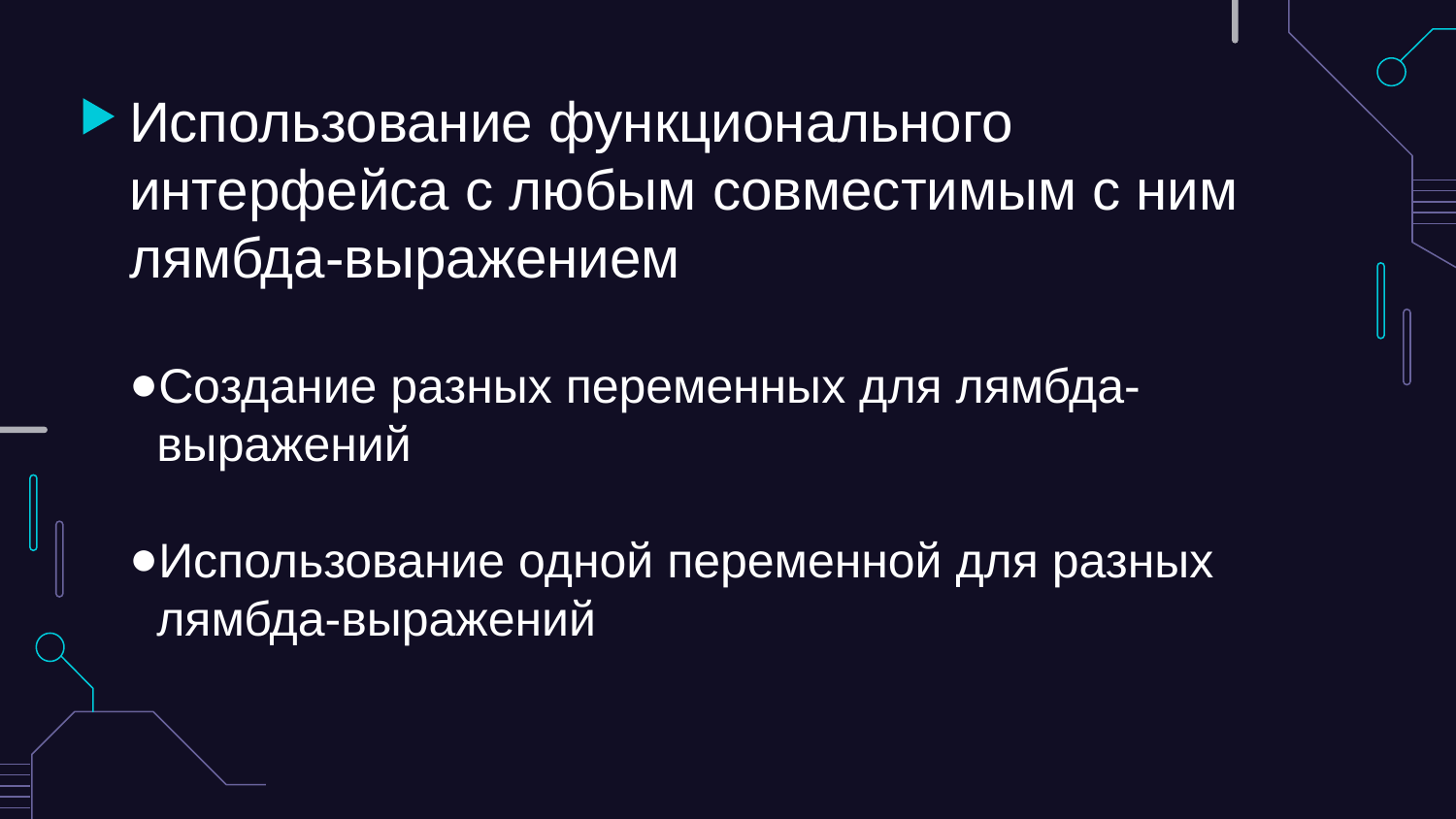

# Использование функционального интерфейса с любым совместимым с ним лямбда-выражением
Создание разных переменных для лямбда-выражений

Использование одной переменной для разных лямбда-выражений